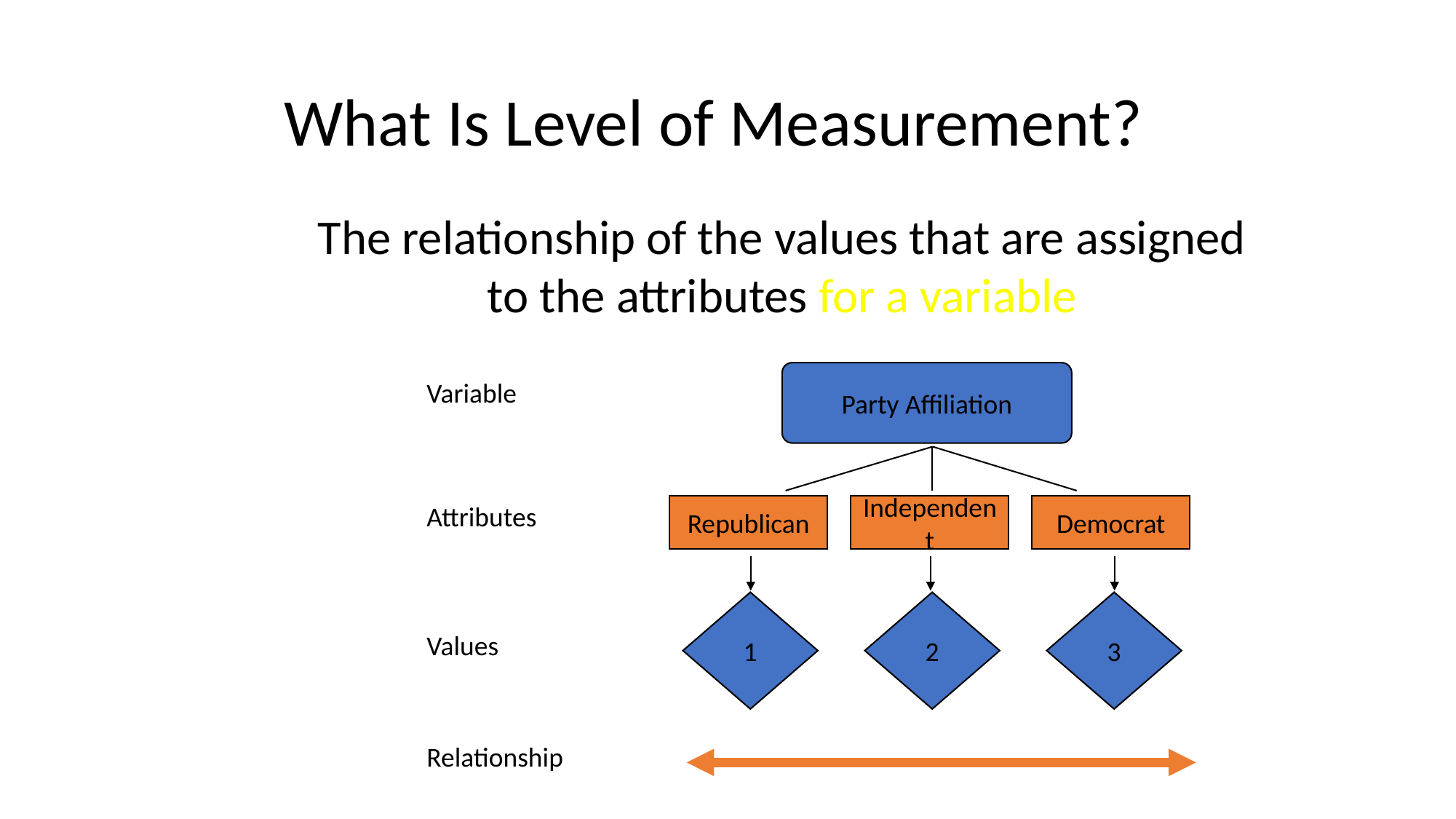

# What Is Level of Measurement?
The relationship of the values that are assigned to the attributes for a variable
Party Affiliation
Variable
Attributes
Republican
Independent
Democrat
1
2
3
Values
Relationship